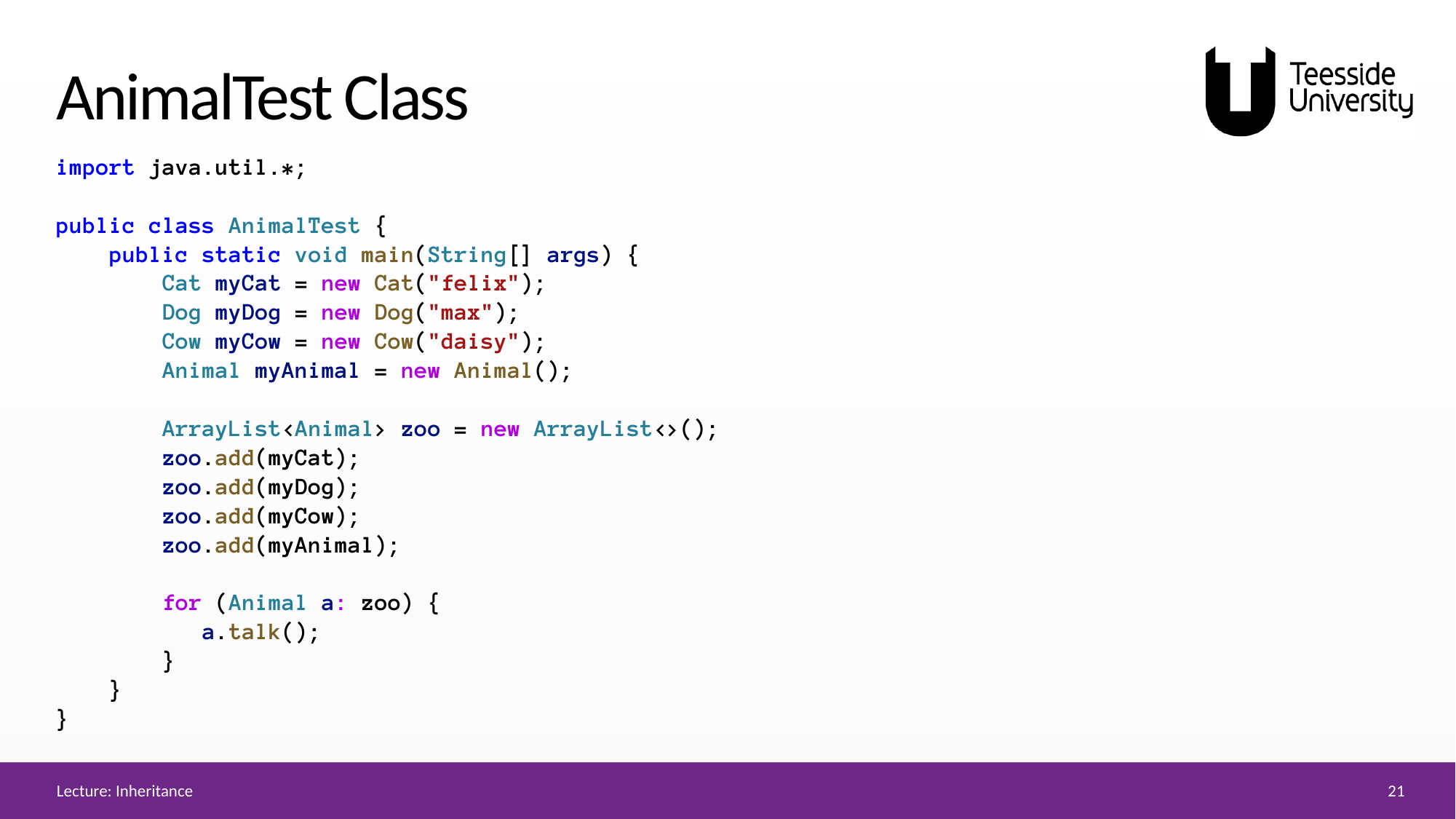

# AnimalTest Class
import java.util.*;
public class AnimalTest {
    public static void main(String[] args) {
        Cat myCat = new Cat("felix");
        Dog myDog = new Dog("max");
        Cow myCow = new Cow("daisy");
        Animal myAnimal = new Animal();

        ArrayList<Animal> zoo = new ArrayList<>();
        zoo.add(myCat);
        zoo.add(myDog);
        zoo.add(myCow);
        zoo.add(myAnimal);

        for (Animal a: zoo) {
           a.talk();
        }
    }
}
21
Lecture: Inheritance